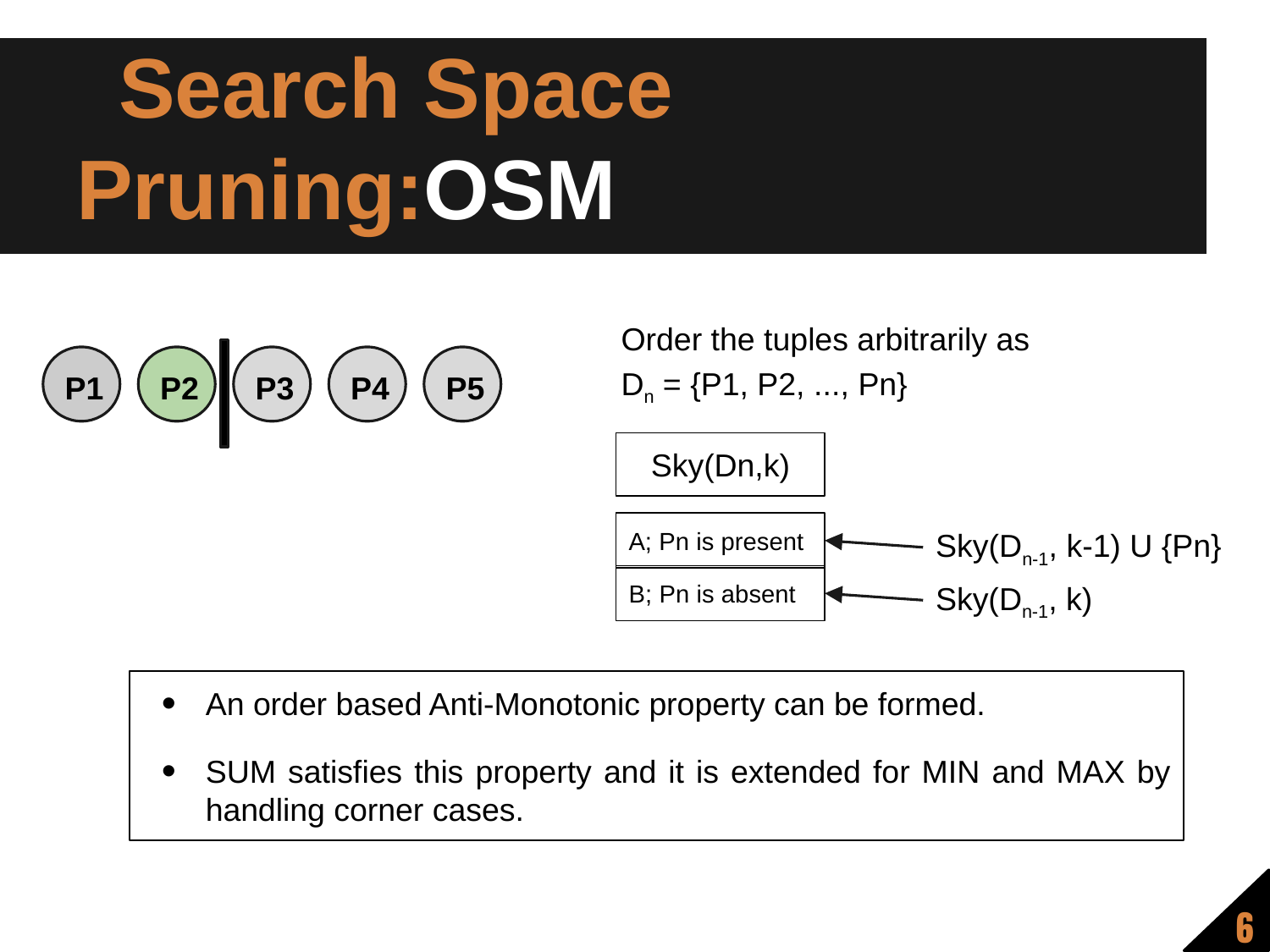

# Search Space Pruning:OSM
Order the tuples arbitrarily as
Dn = {P1, P2, ..., Pn}

P1
P2
P3
P4
P5
Sky(Dn,k)
A; Pn is present
Sky(Dn-1, k-1) U {Pn}
B; Pn is absent
Sky(Dn-1, k)
An order based Anti-Monotonic property can be formed.

SUM satisfies this property and it is extended for MIN and MAX by handling corner cases.

6